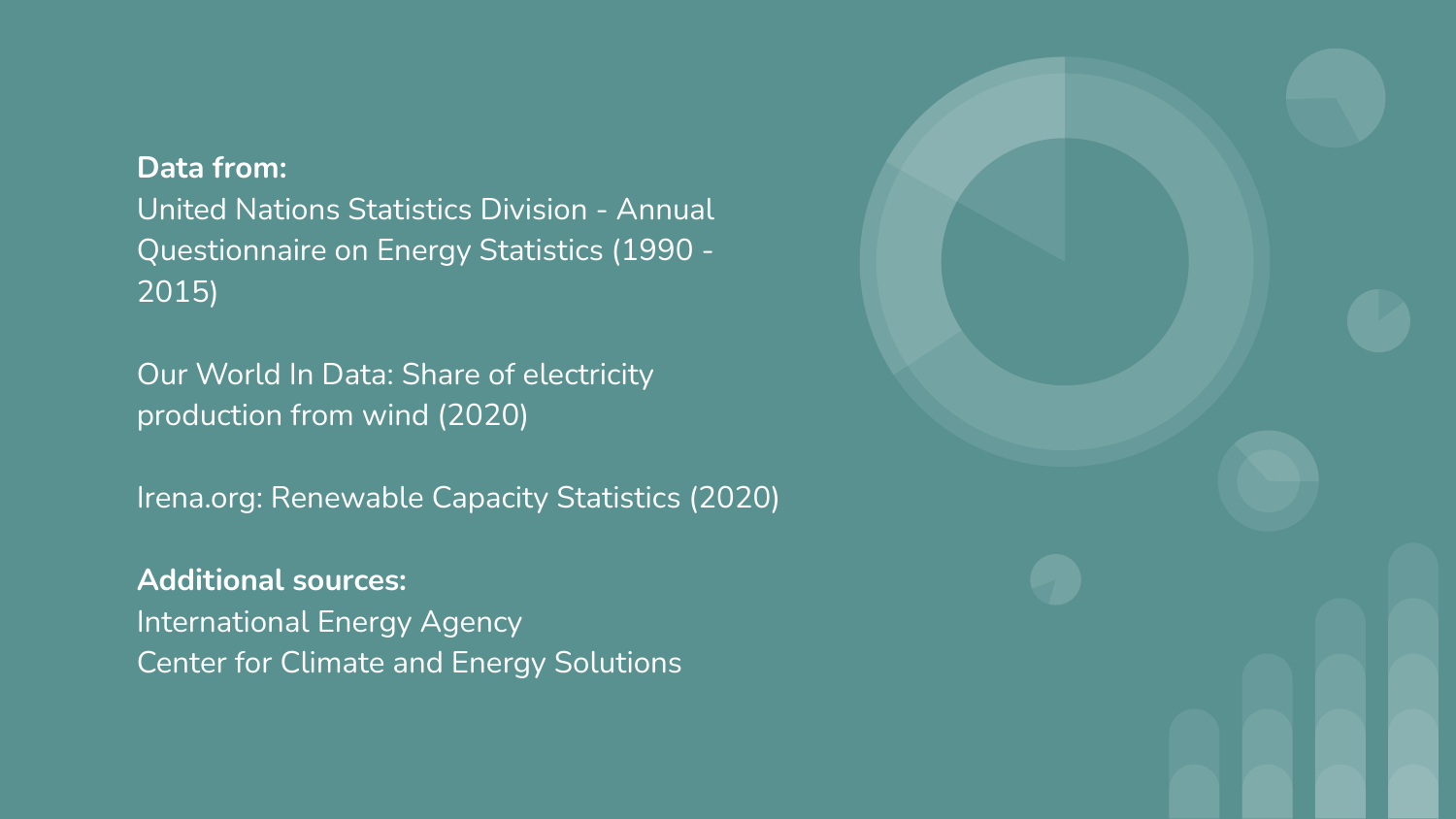

Data from:
United Nations Statistics Division - Annual Questionnaire on Energy Statistics (1990 - 2015)

Our World In Data: Share of electricity production from wind (2020)

Irena.org: Renewable Capacity Statistics (2020)

Additional sources:
International Energy Agency
Center for Climate and Energy Solutions